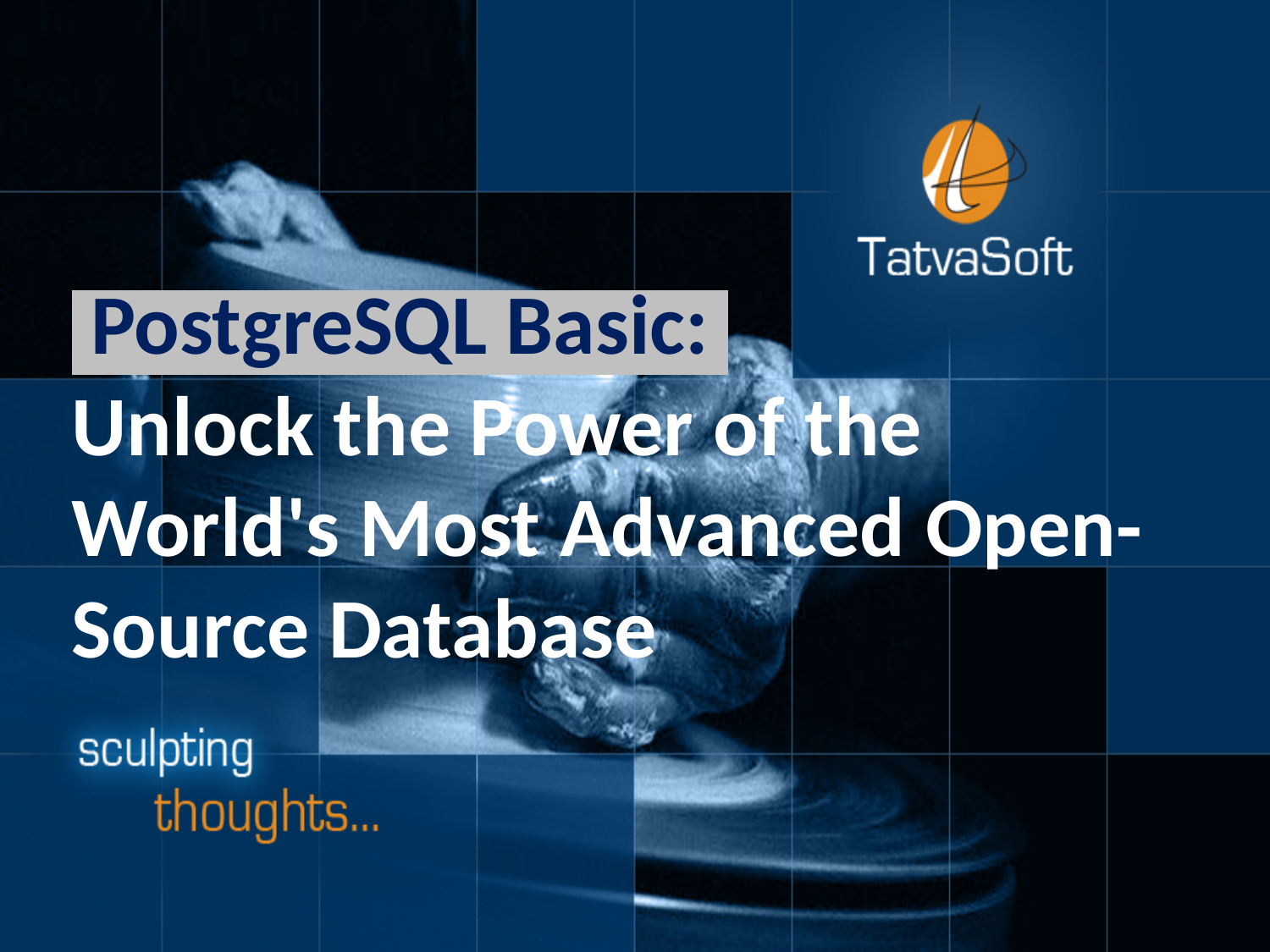

PostgreSQL Basic:  Unlock the Power of the World's Most Advanced Open-Source Database​